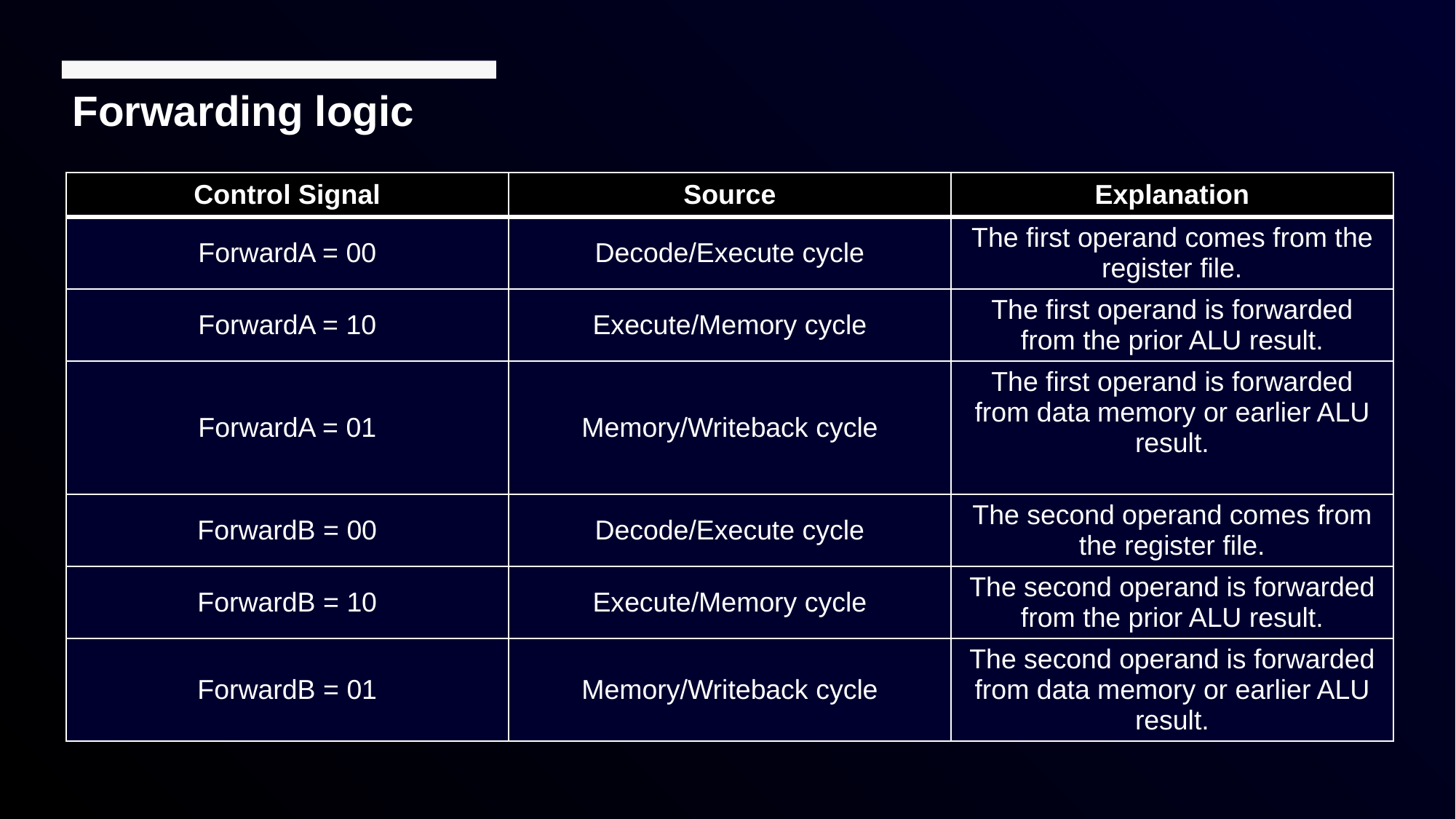

# Forwarding logic
| Control Signal | Source | Explanation |
| --- | --- | --- |
| ForwardA = 00 | Decode/Execute cycle | The first operand comes from the register file. |
| ForwardA = 10 | Execute/Memory cycle | The first operand is forwarded from the prior ALU result. |
| ForwardA = 01 | Memory/Writeback cycle | The first operand is forwarded from data memory or earlier ALU result. |
| ForwardB = 00 | Decode/Execute cycle | The second operand comes from the register file. |
| ForwardB = 10 | Execute/Memory cycle | The second operand is forwarded from the prior ALU result. |
| ForwardB = 01 | Memory/Writeback cycle | The second operand is forwarded from data memory or earlier ALU result. |